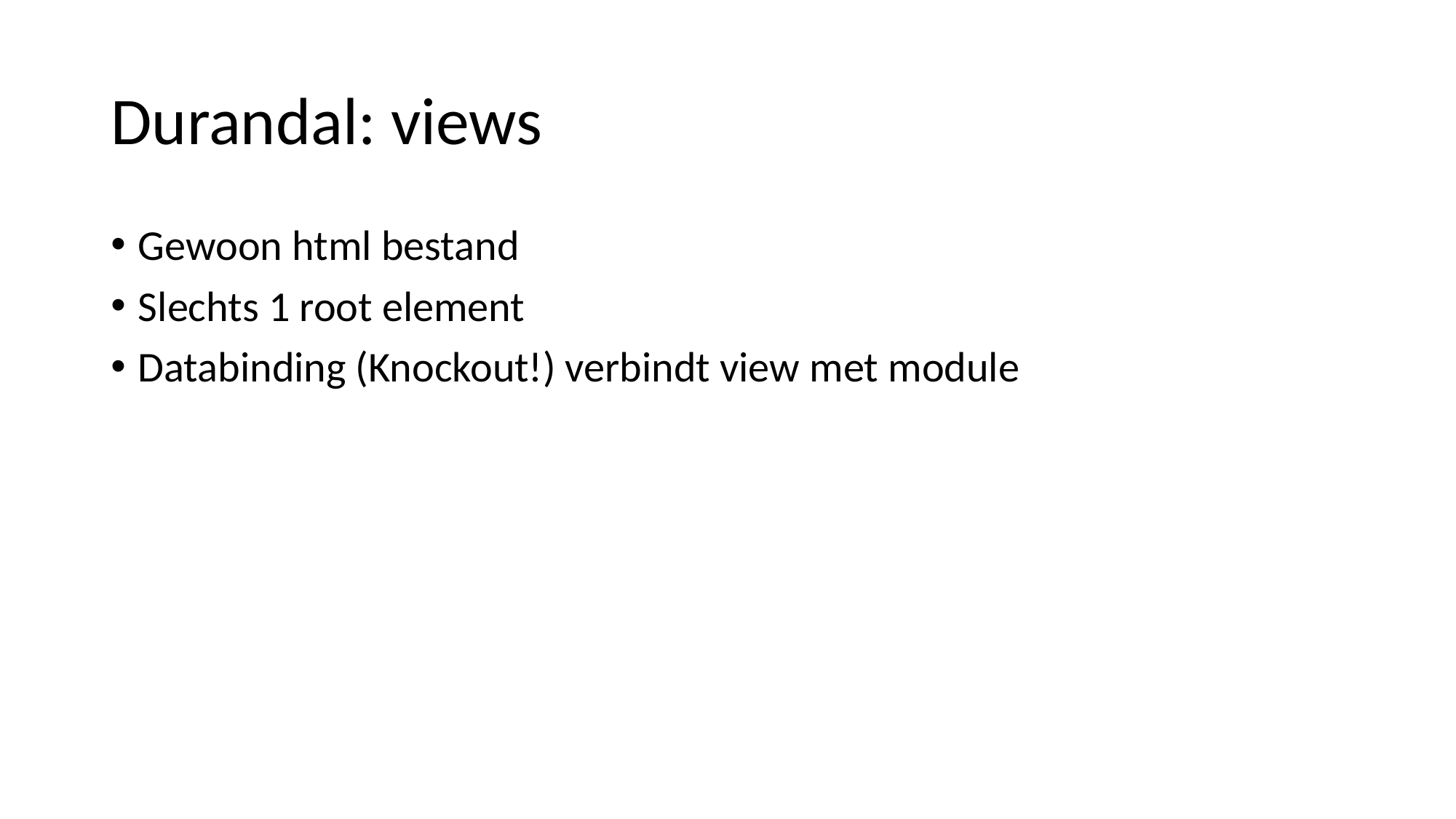

# Durandal: views
Gewoon html bestand
Slechts 1 root element
Databinding (Knockout!) verbindt view met module